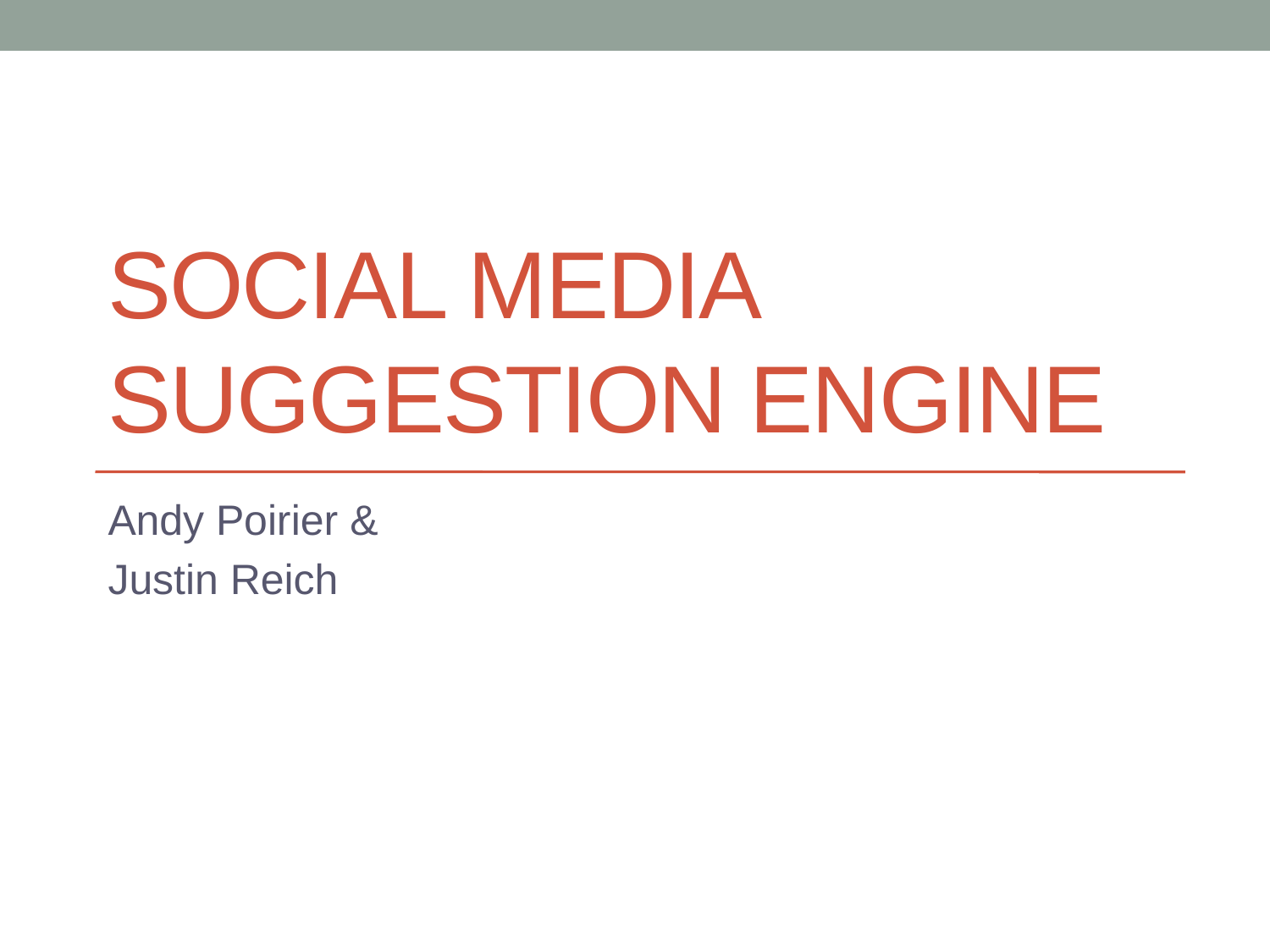

# Social Media suggestion engine
Andy Poirier &
Justin Reich